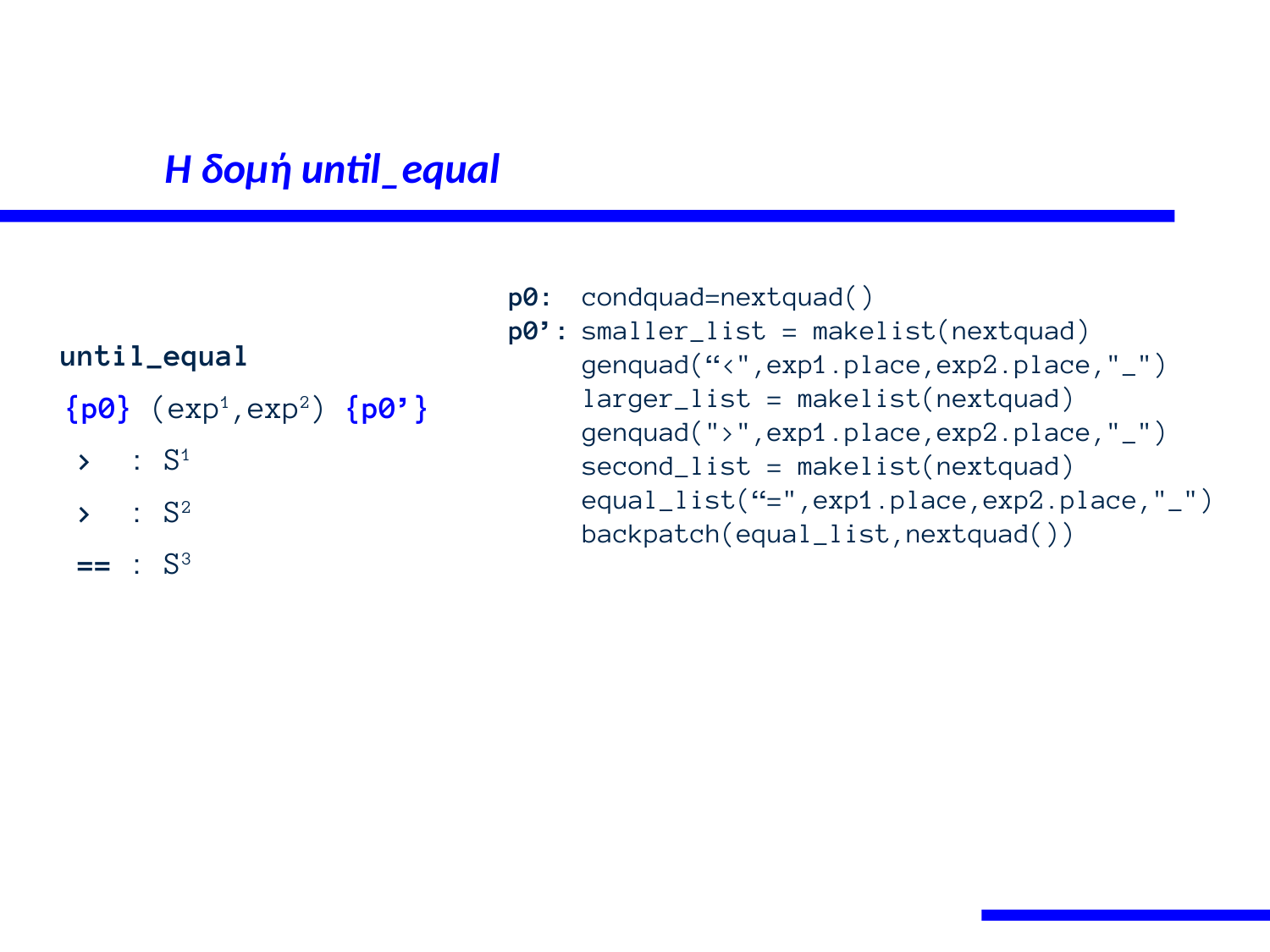

# Η δομή until_equal

p0: 	condquad=nextquad()
p0’:	smaller_list = makelist(nextquad)
	genquad(“<",exp1.place,exp2.place,"_")
	larger_list = makelist(nextquad)
	genquad(">",exp1.place,exp2.place,"_")
	second_list = makelist(nextquad)
	equal_list(“=",exp1.place,exp2.place,"_")
	backpatch(equal_list,nextquad())

	until_equal
   {p0} (exp1,exp2) {p0’}
 	 >  : S1
	 >  : S2
	 == : S3